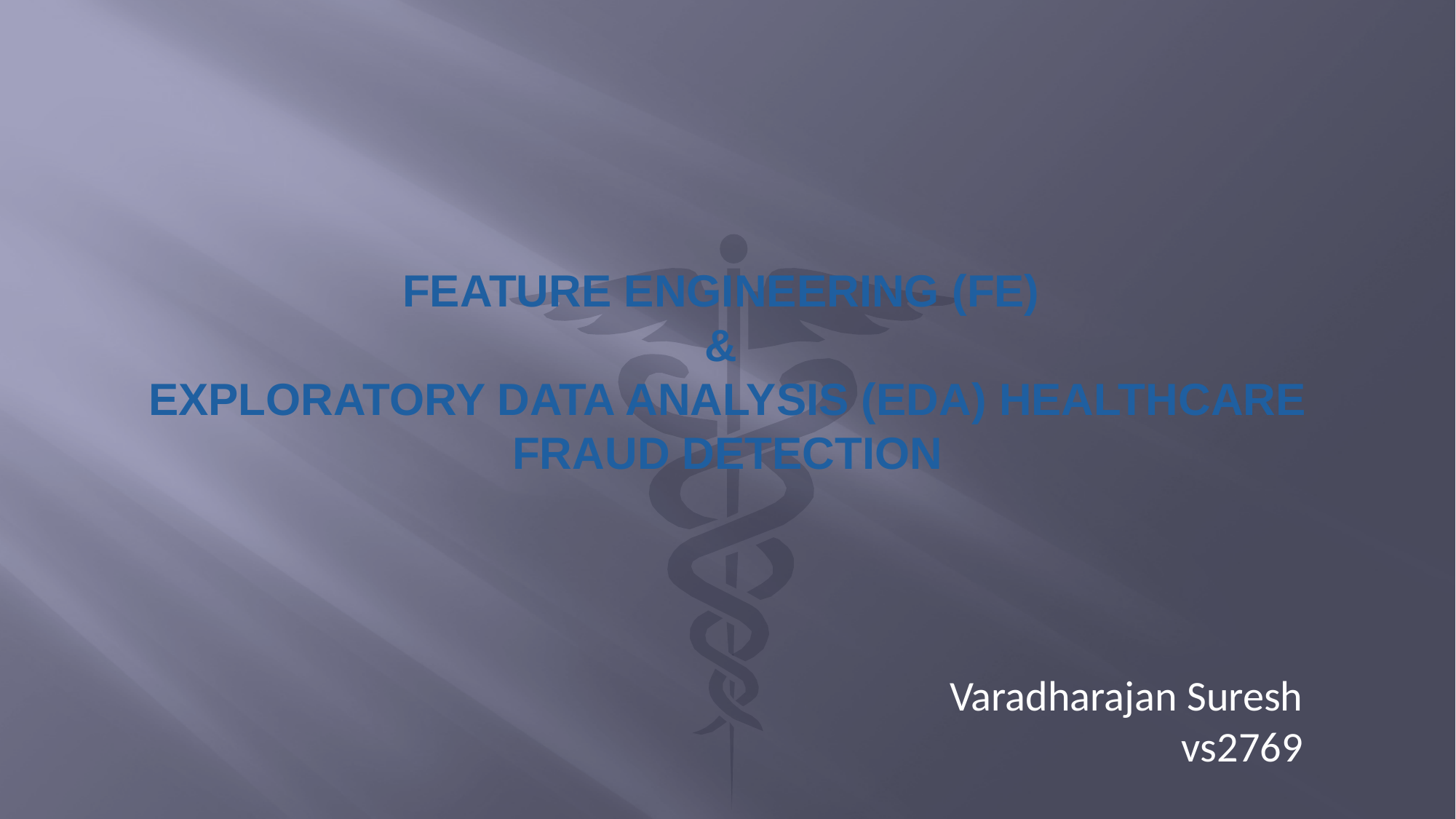

# Feature Engineering (FE) & Exploratory Data Analysis (EDA) Healthcare Fraud Detection
Varadharajan Suresh
vs2769